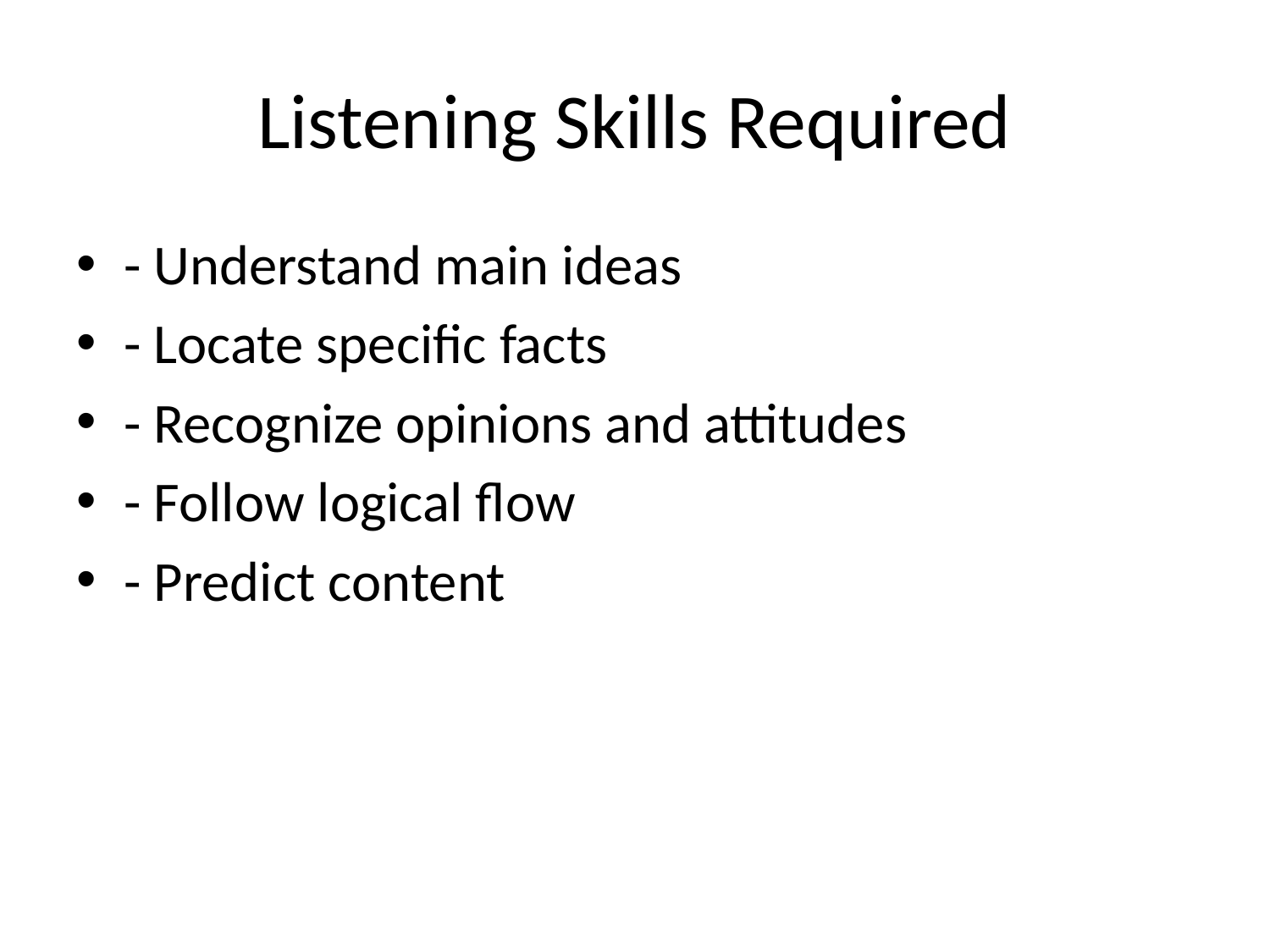

# Listening Skills Required
- Understand main ideas
- Locate specific facts
- Recognize opinions and attitudes
- Follow logical flow
- Predict content